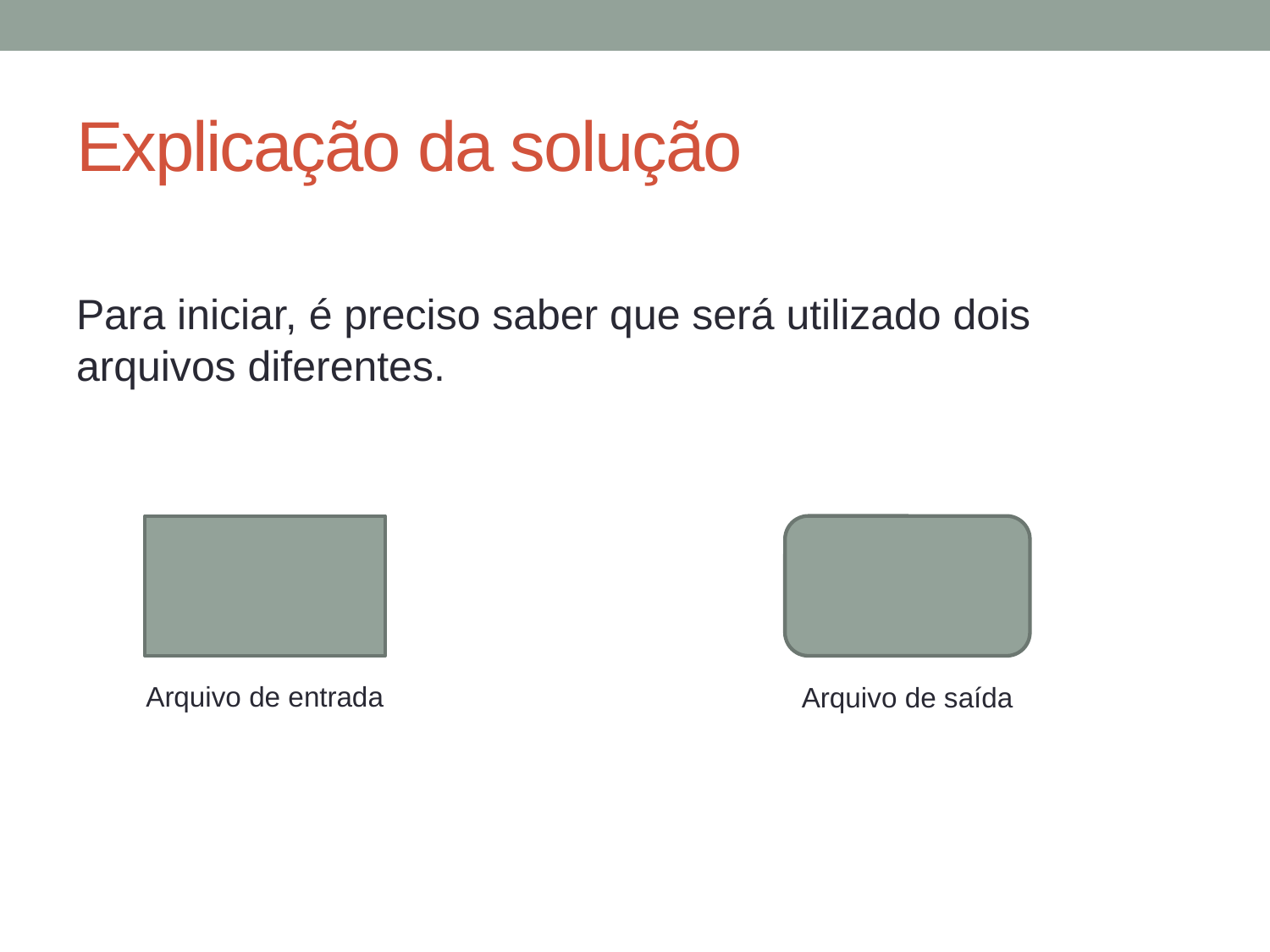

# Explicação da solução

Para iniciar, é preciso saber que será utilizado dois arquivos diferentes.

Arquivo de entrada
Arquivo de saída